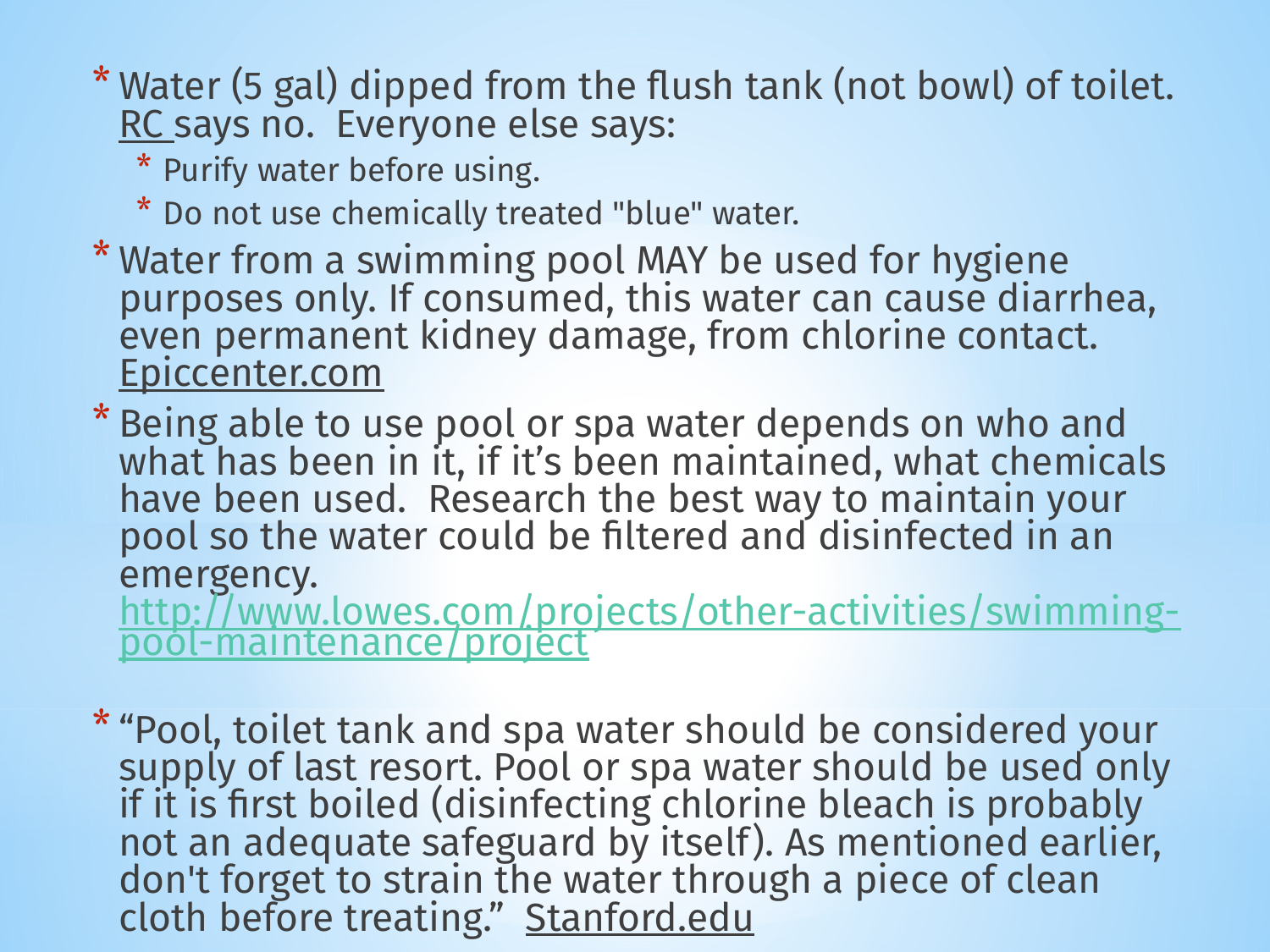

Water (5 gal) dipped from the flush tank (not bowl) of toilet. RC says no.  Everyone else says:
Purify water before using.
Do not use chemically treated "blue" water.
Water from a swimming pool MAY be used for hygiene purposes only. If consumed, this water can cause diarrhea, even permanent kidney damage, from chlorine contact.   Epiccenter.com
Being able to use pool or spa water depends on who and what has been in it, if it’s been maintained, what chemicals have been used.  Research the best way to maintain your pool so the water could be filtered and disinfected in an emergency. http://www.lowes.com/projects/other-activities/swimming-pool-maintenance/project
“Pool, toilet tank and spa water should be considered your supply of last resort. Pool or spa water should be used only if it is first boiled (disinfecting chlorine bleach is probably not an adequate safeguard by itself). As mentioned earlier, don't forget to strain the water through a piece of clean cloth before treating.”  Stanford.edu